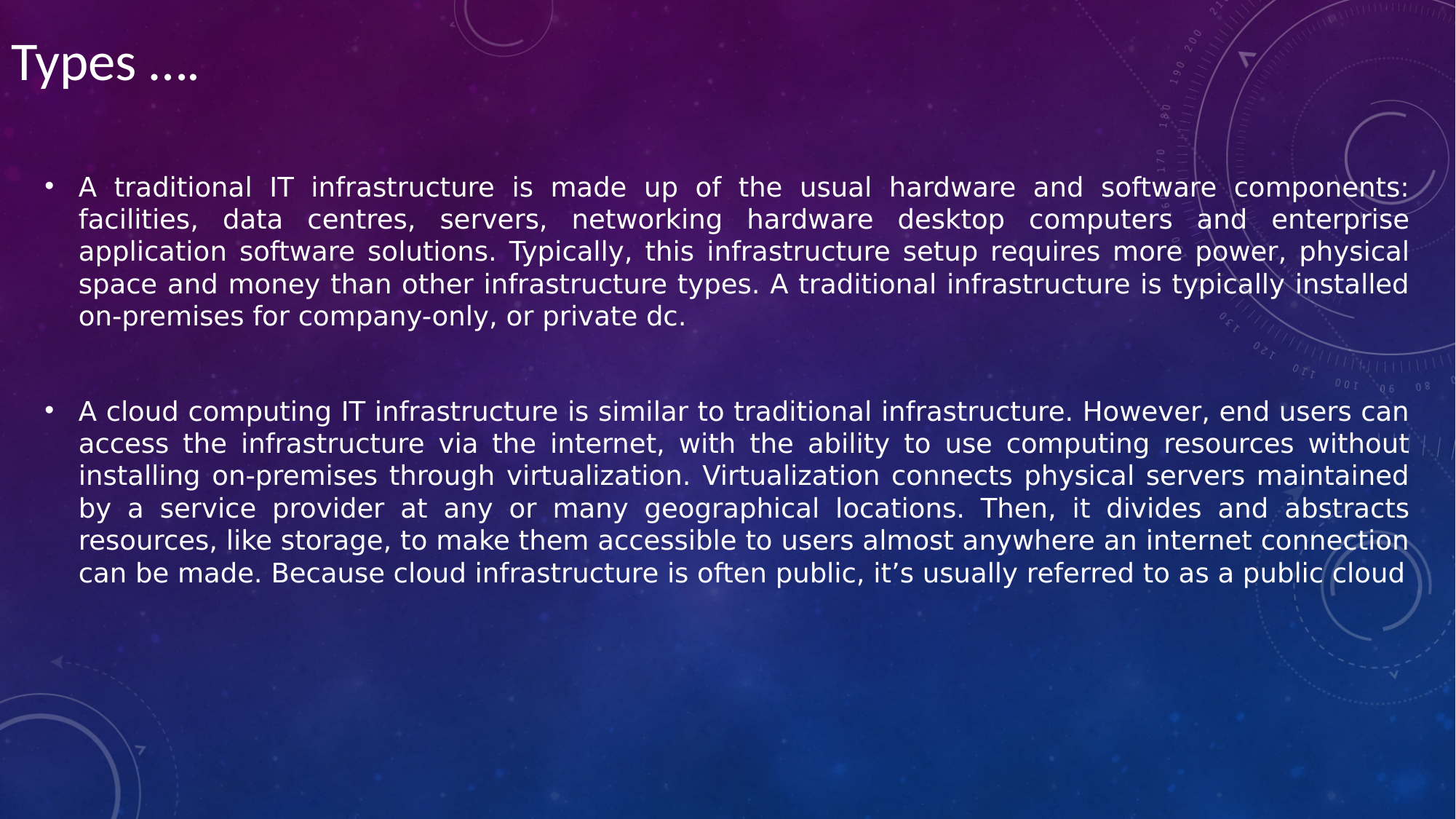

# Types ….
A traditional IT infrastructure is made up of the usual hardware and software components: facilities, data centres, servers, networking hardware desktop computers and enterprise application software solutions. Typically, this infrastructure setup requires more power, physical space and money than other infrastructure types. A traditional infrastructure is typically installed on-premises for company-only, or private dc.

A cloud computing IT infrastructure is similar to traditional infrastructure. However, end users can access the infrastructure via the internet, with the ability to use computing resources without installing on-premises through virtualization. Virtualization connects physical servers maintained by a service provider at any or many geographical locations. Then, it divides and abstracts resources, like storage, to make them accessible to users almost anywhere an internet connection can be made. Because cloud infrastructure is often public, it’s usually referred to as a public cloud